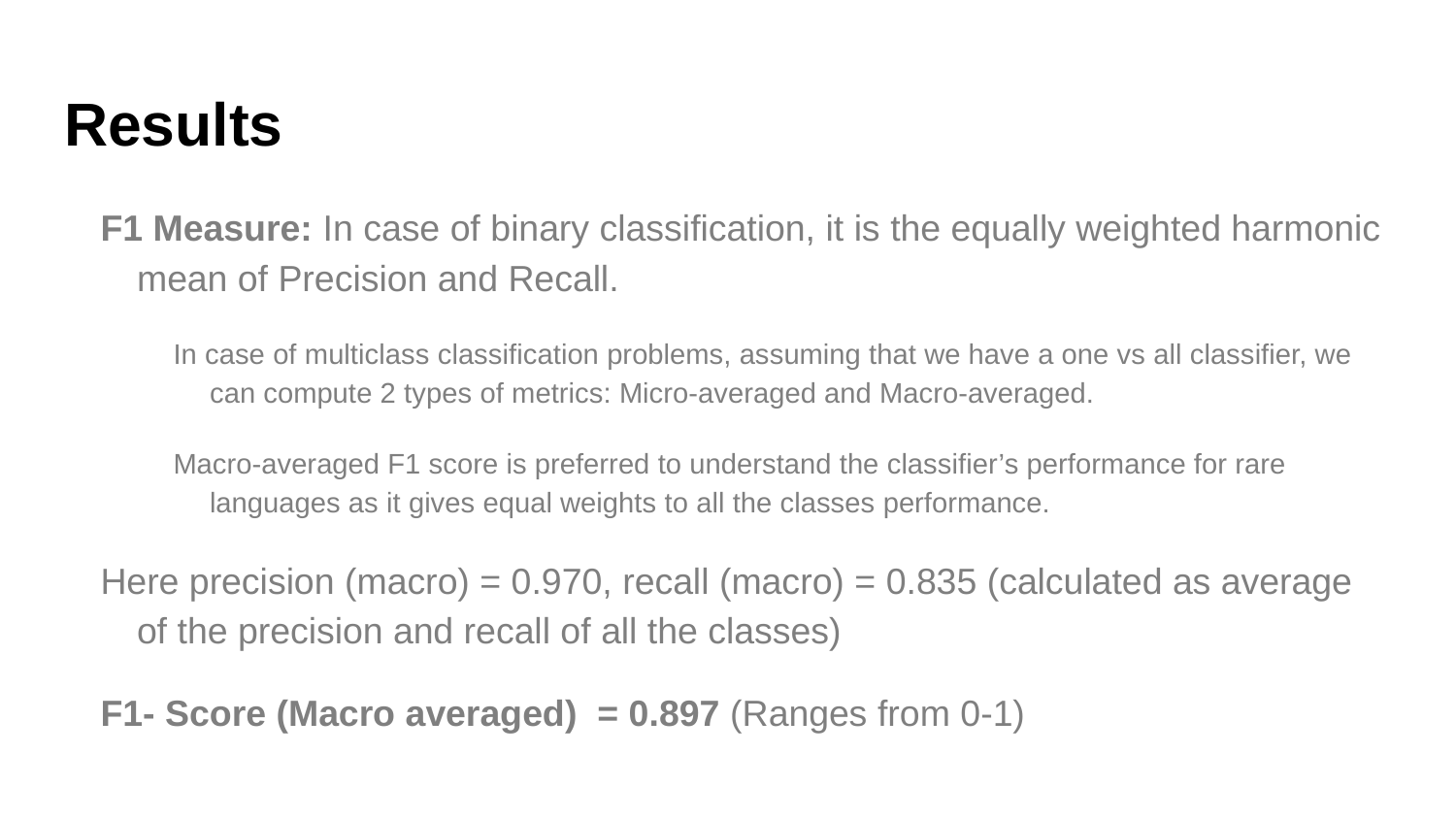

# Results
F1 Measure: In case of binary classification, it is the equally weighted harmonic mean of Precision and Recall.
In case of multiclass classification problems, assuming that we have a one vs all classifier, we can compute 2 types of metrics: Micro-averaged and Macro-averaged.
Macro-averaged F1 score is preferred to understand the classifier’s performance for rare languages as it gives equal weights to all the classes performance.
Here precision (macro) = 0.970, recall (macro) = 0.835 (calculated as average of the precision and recall of all the classes)
F1- Score (Macro averaged)  = 0.897 (Ranges from 0-1)